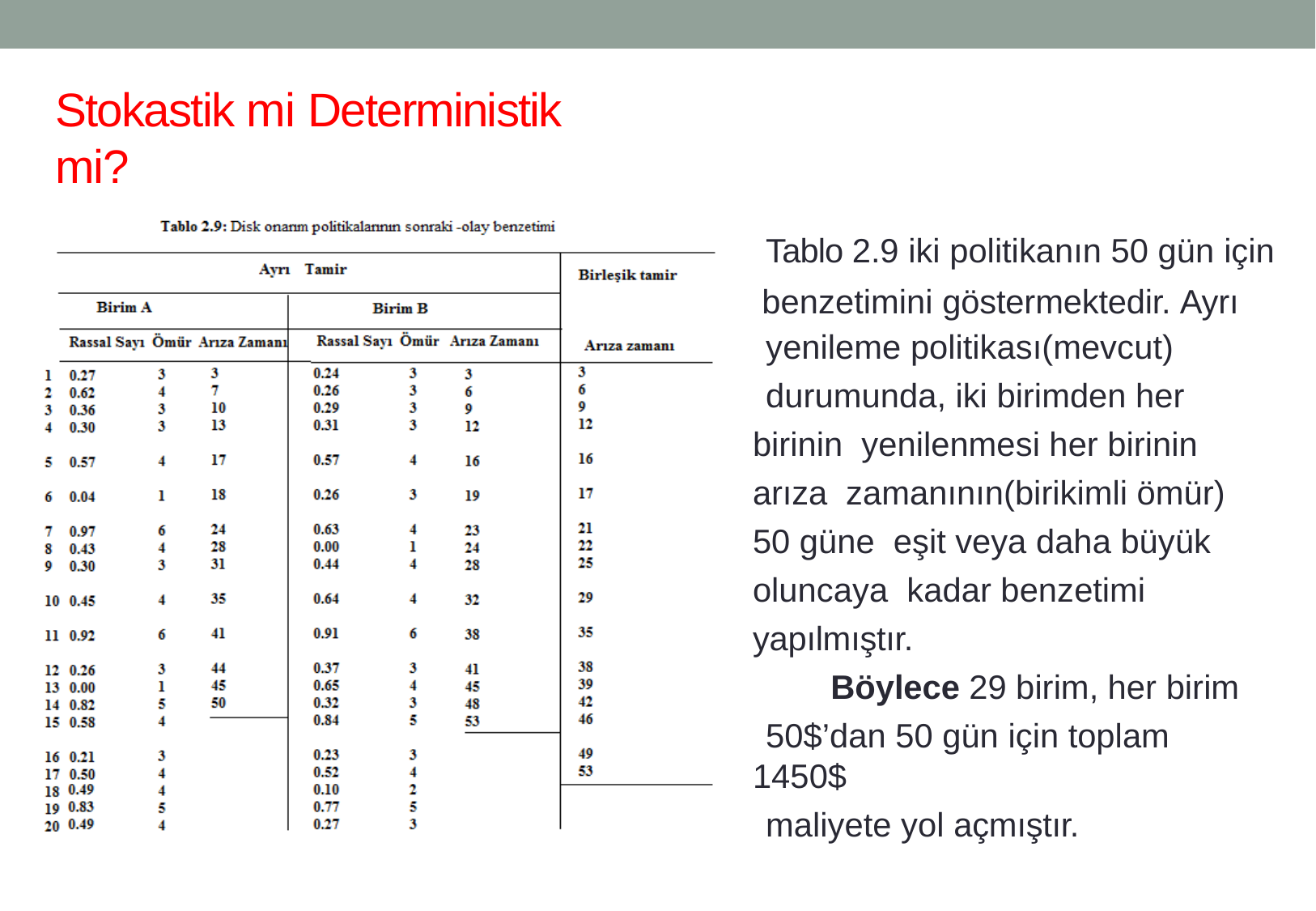

# Stokastik mi Deterministik mi?

Tablo 2.9 iki politikanın 50 gün için  benzetimini göstermektedir. Ayrı
yenileme politikası(mevcut)
durumunda, iki birimden her birinin  yenilenmesi her birinin arıza  zamanının(birikimli ömür) 50 güne  eşit veya daha büyük oluncaya  kadar benzetimi yapılmıştır.
Böylece 29 birim, her birim
50$’dan 50 gün için toplam 1450$
maliyete yol açmıştır.